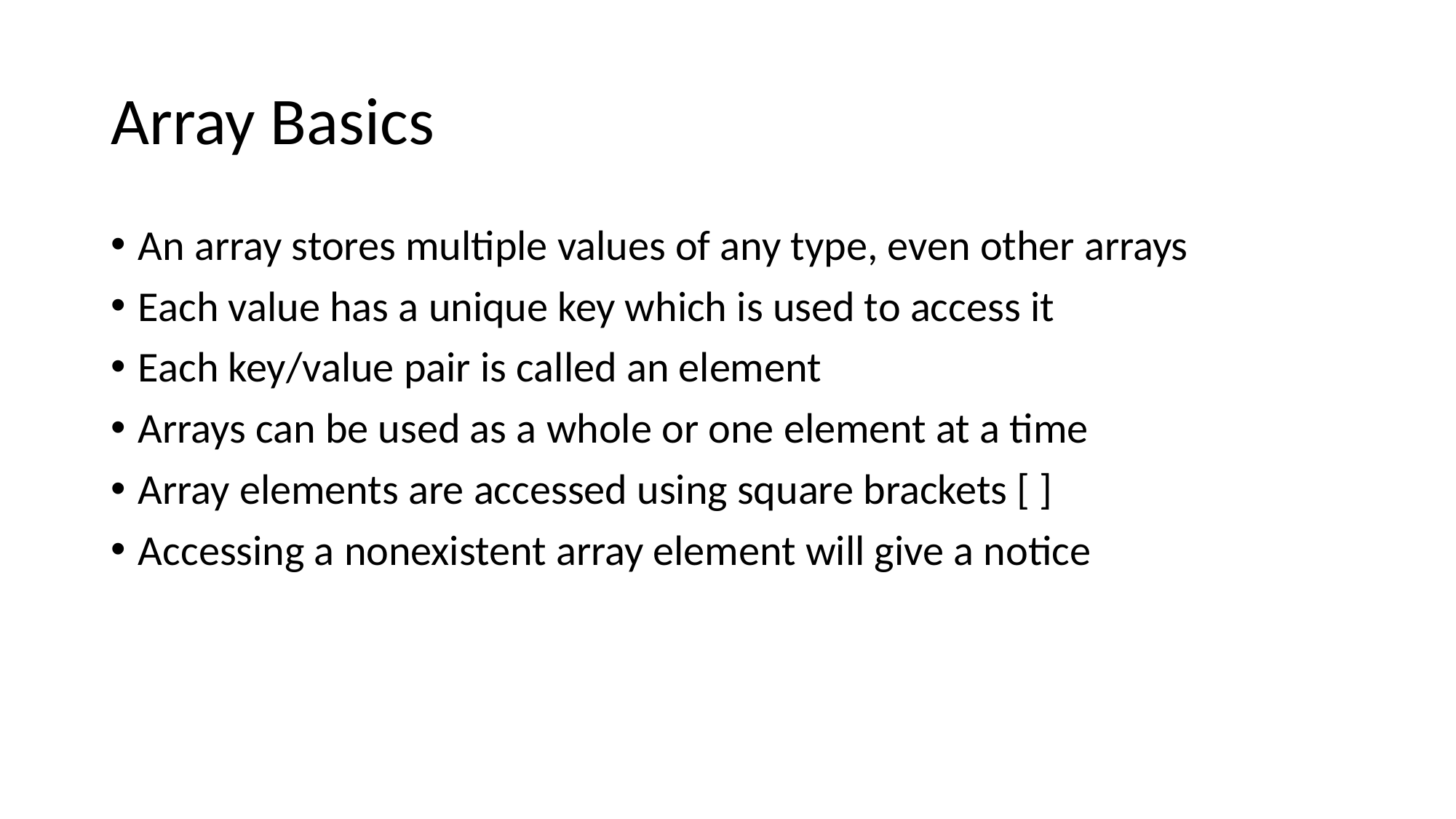

# Array Basics
An array stores multiple values of any type, even other arrays
Each value has a unique key which is used to access it
Each key/value pair is called an element
Arrays can be used as a whole or one element at a time
Array elements are accessed using square brackets [ ]
Accessing a nonexistent array element will give a notice